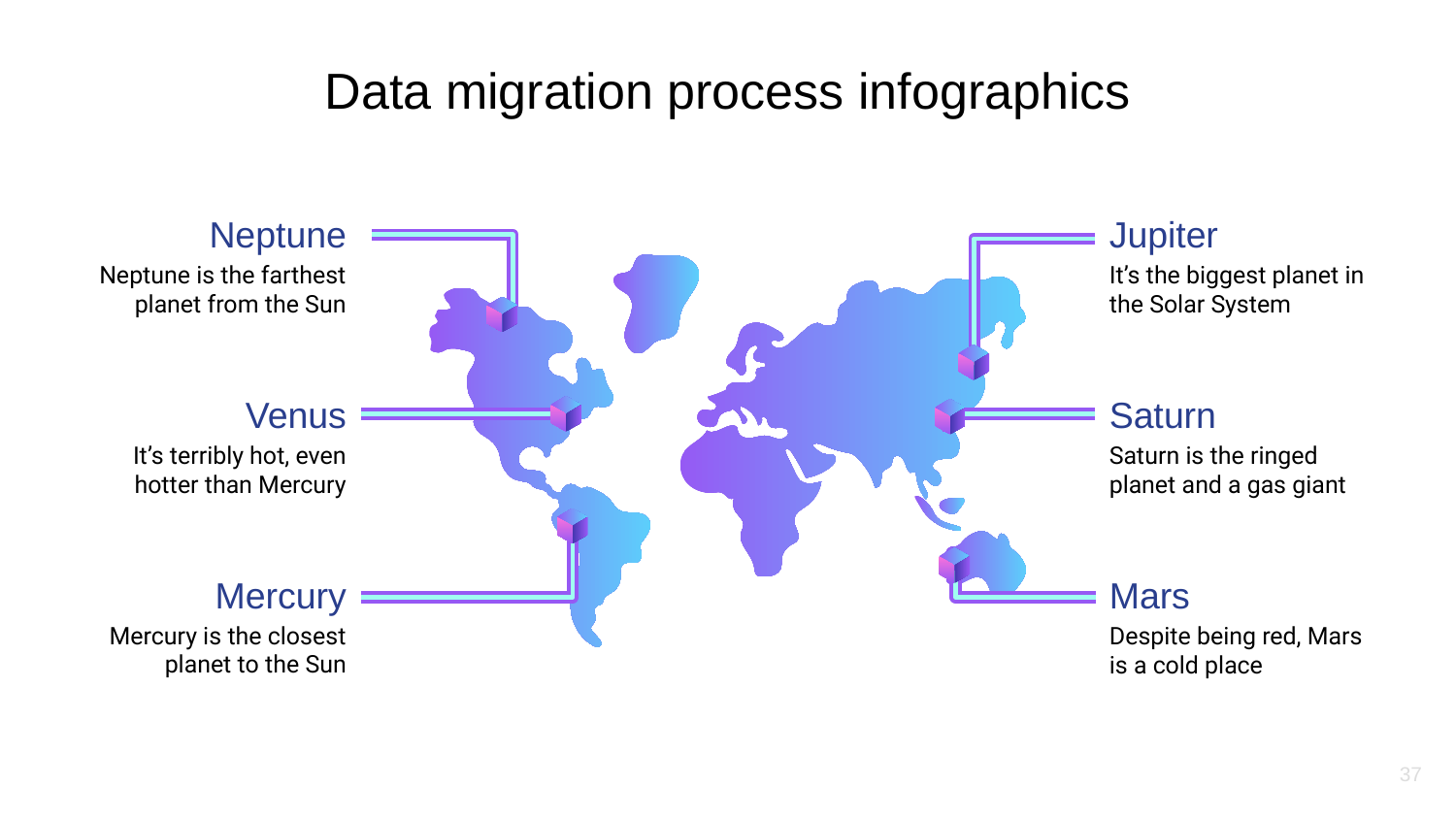

# Data migration process infographics
Neptune
Neptune is the farthest planet from the Sun
Jupiter
It’s the biggest planet in the Solar System

Saturn
Saturn is the ringed planet and a gas giant
Venus
It’s terribly hot, even hotter than Mercury

Mars
Despite being red, Mars is a cold place
Mercury
Mercury is the closest planet to the Sun
37